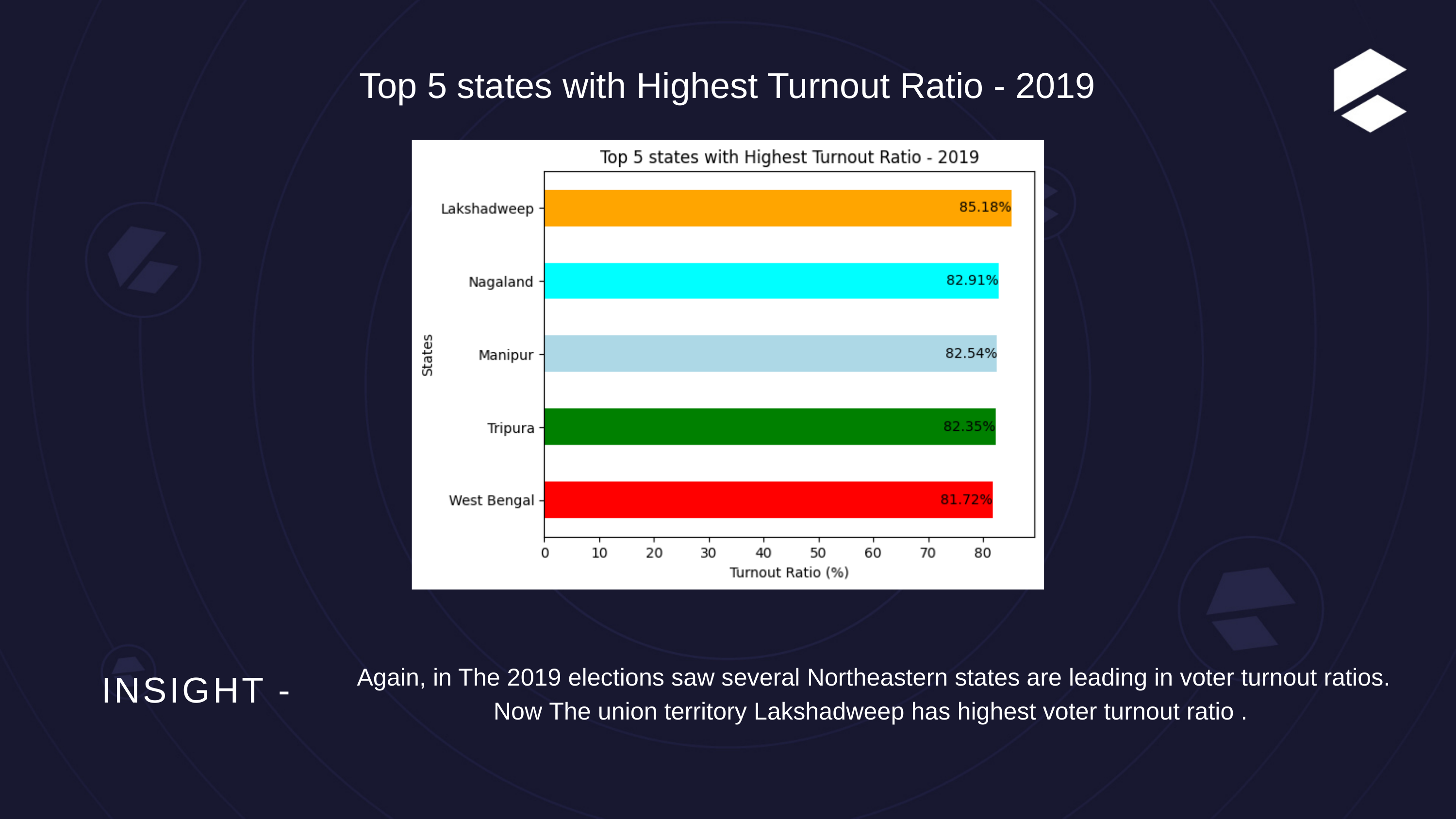

Top 5 states with Highest Turnout Ratio - 2019

Again, in The 2019 elections saw several Northeastern states are leading in voter turnout ratios.
Now The union territory Lakshadweep has highest voter turnout ratio .

INSIGHT -